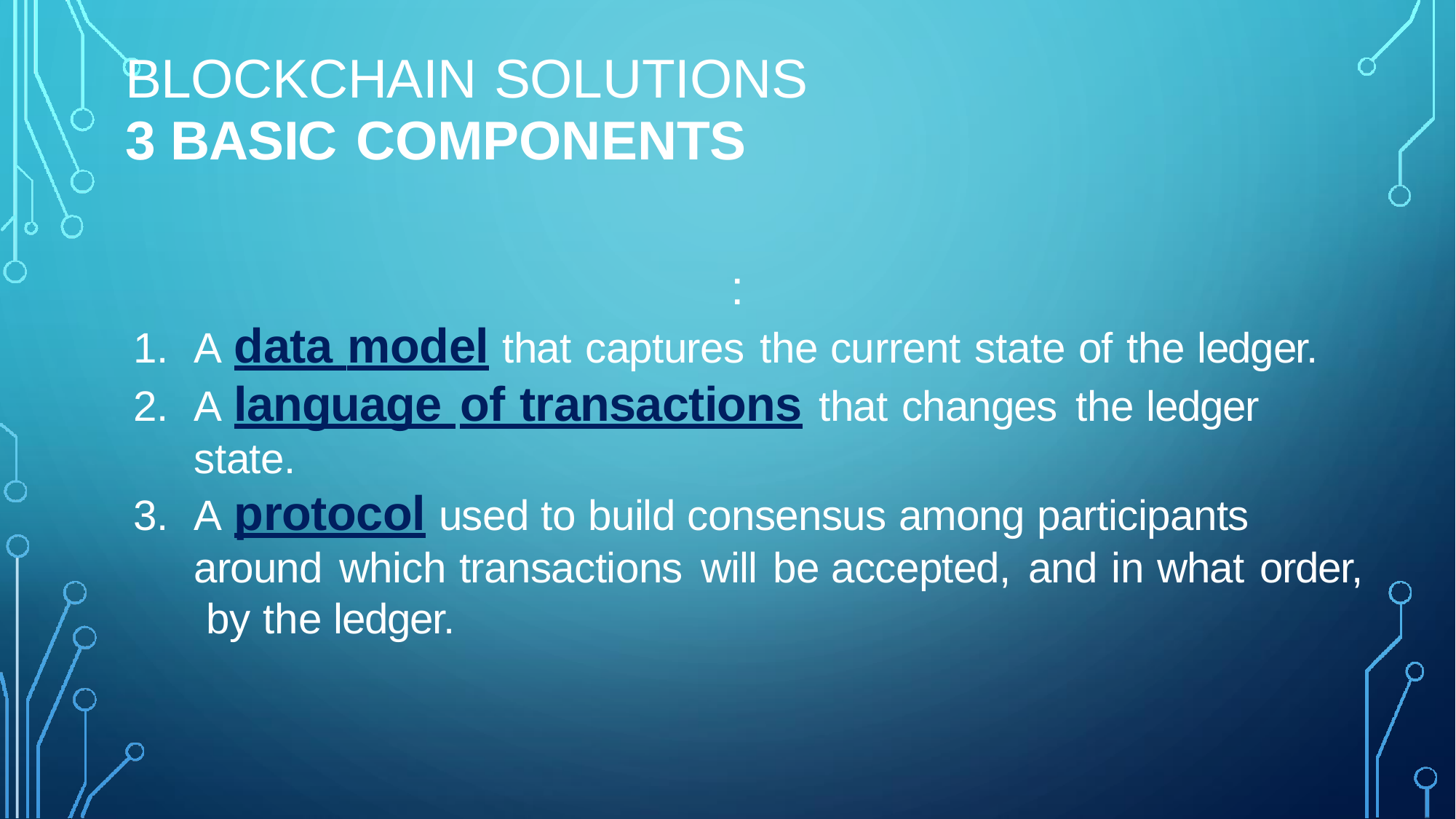

# BLOCKCHAIN SOLUTIONS
3 BASIC COMPONENTS
:
A data model that captures the current state of the ledger.
A language of transactions that changes the ledger state.
A protocol used to build consensus among participants  around which transactions will be accepted, and in what order,  by the ledger.